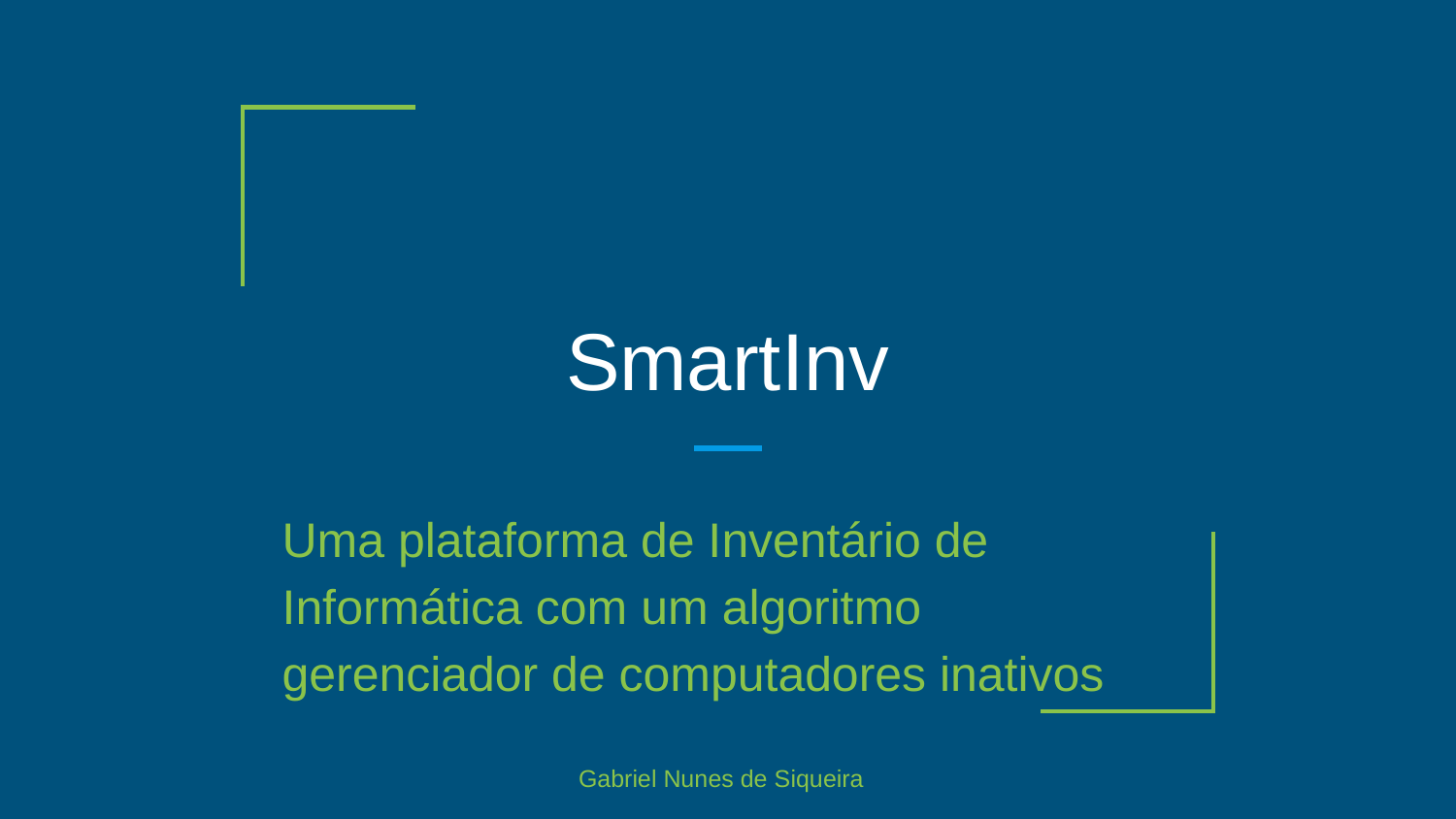

# SmartInv
Uma plataforma de Inventário de Informática com um algoritmo gerenciador de computadores inativos
Gabriel Nunes de Siqueira